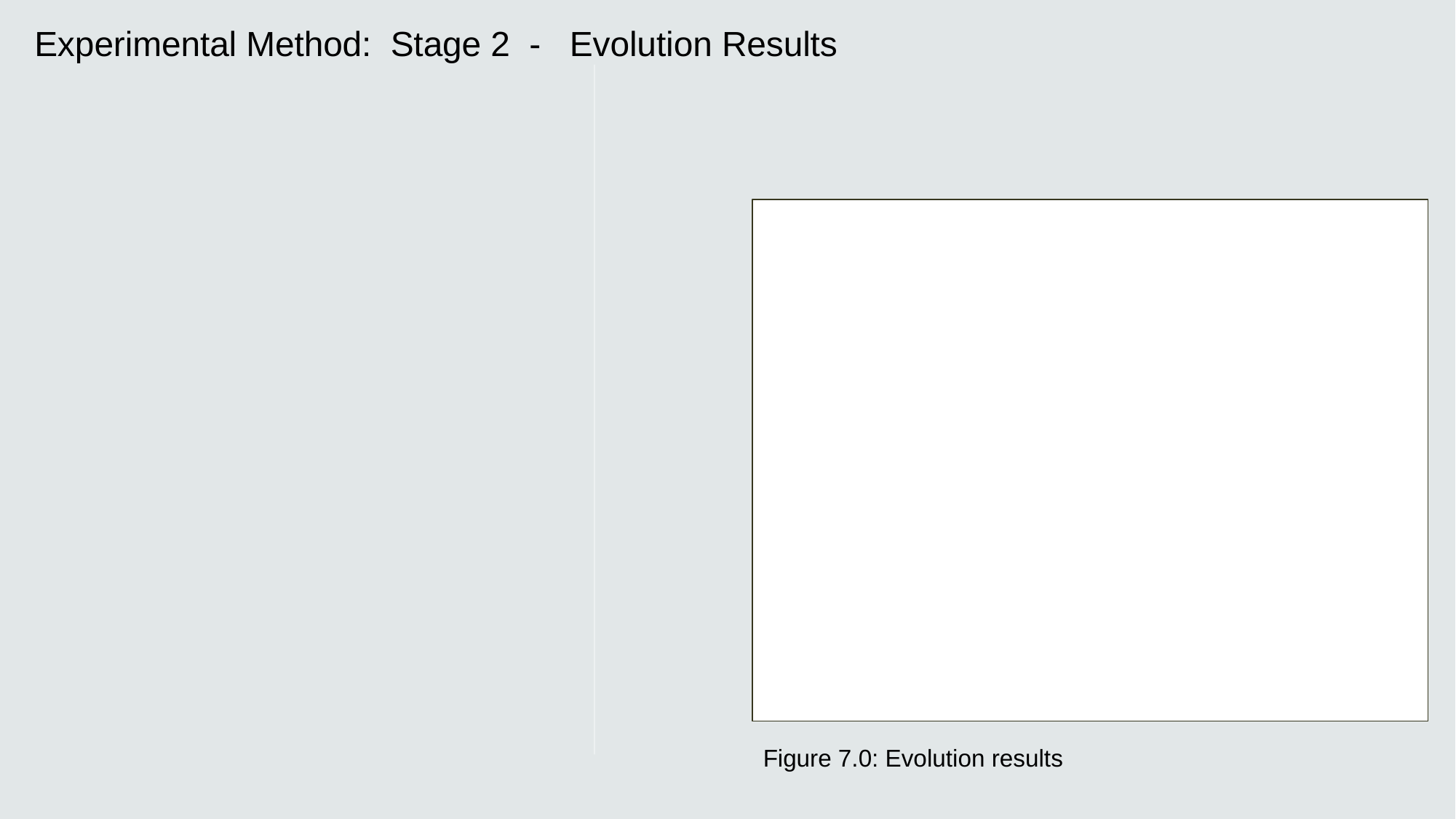

# Experimental Method:  Stage 2  -   Evolution Results

Figure 7.0: Evolution results